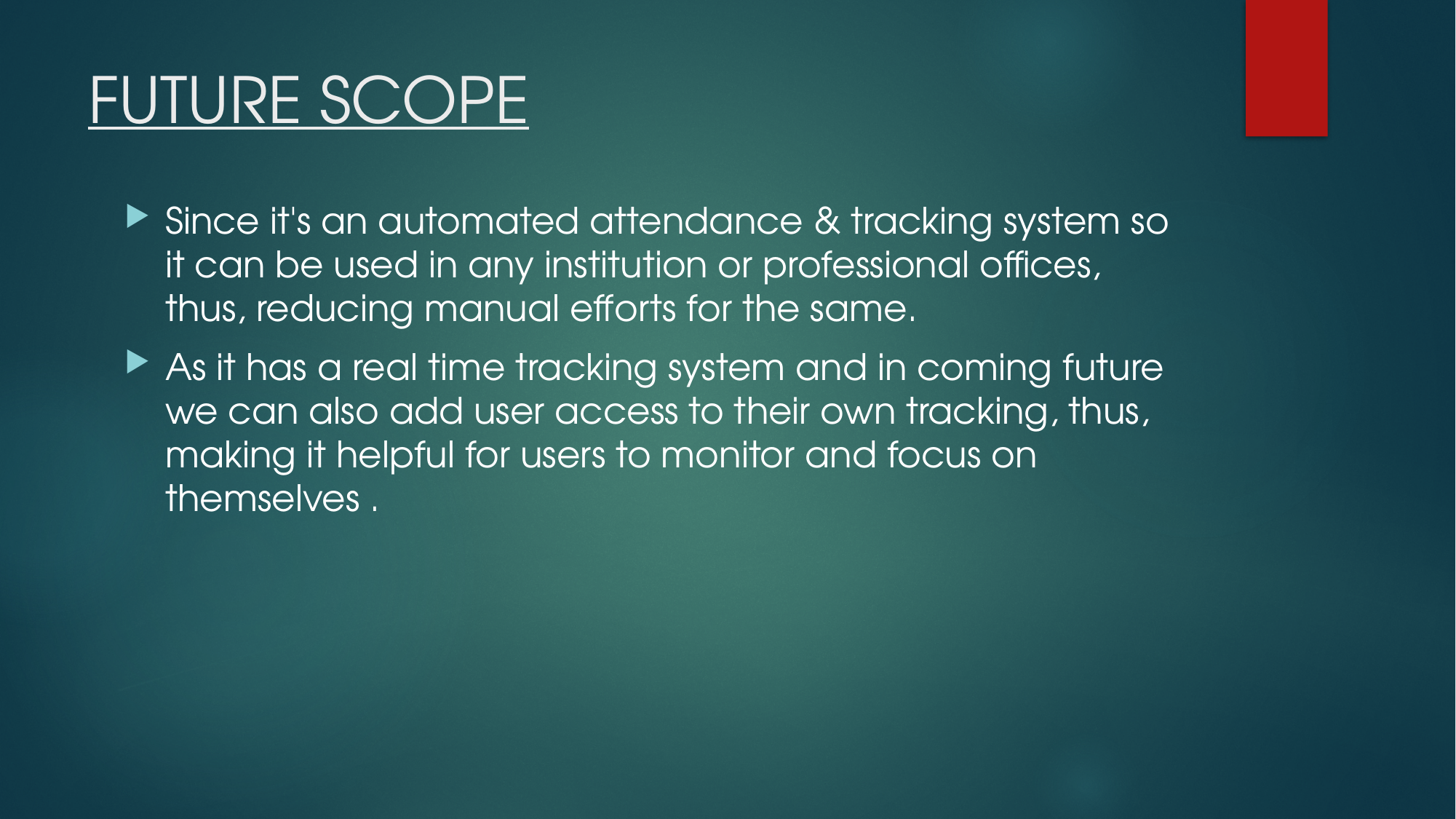

# FUTURE SCOPE
Since it's an automated attendance & tracking system so it can be used in any institution or professional offices, thus, reducing manual efforts for the same.
As it has a real time tracking system and in coming future we can also add user access to their own tracking, thus, making it helpful for users to monitor and focus on themselves .